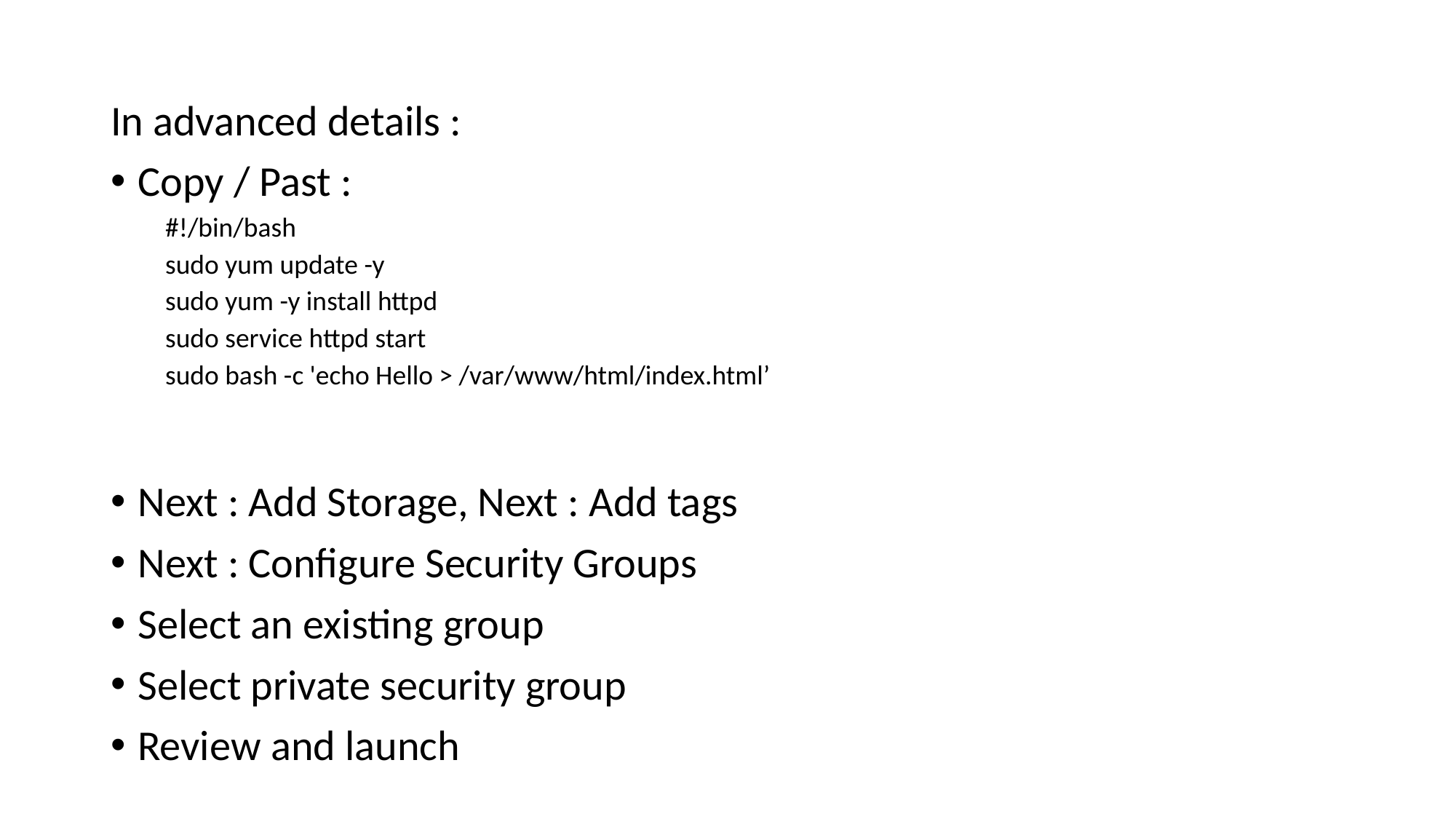

In advanced details :
Copy / Past :
#!/bin/bash
sudo yum update -y
sudo yum -y install httpd
sudo service httpd start
sudo bash -c 'echo Hello > /var/www/html/index.html’

Next : Add Storage, Next : Add tags
Next : Configure Security Groups
Select an existing group
Select private security group
Review and launch